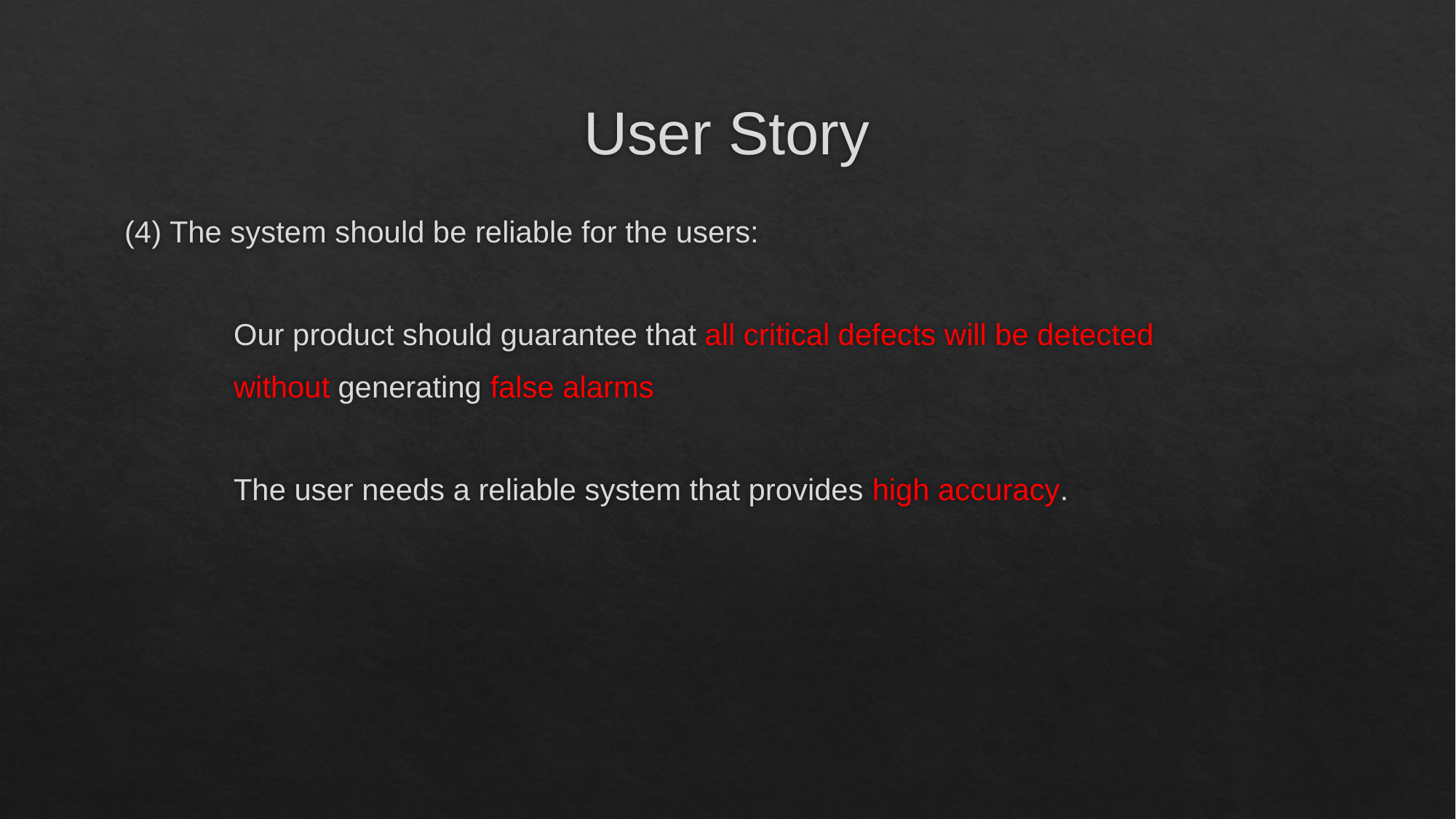

# User Story
(4) The system should be reliable for the users:

	Our product should guarantee that all critical defects will be detected
	without generating false alarms

	The user needs a reliable system that provides high accuracy.